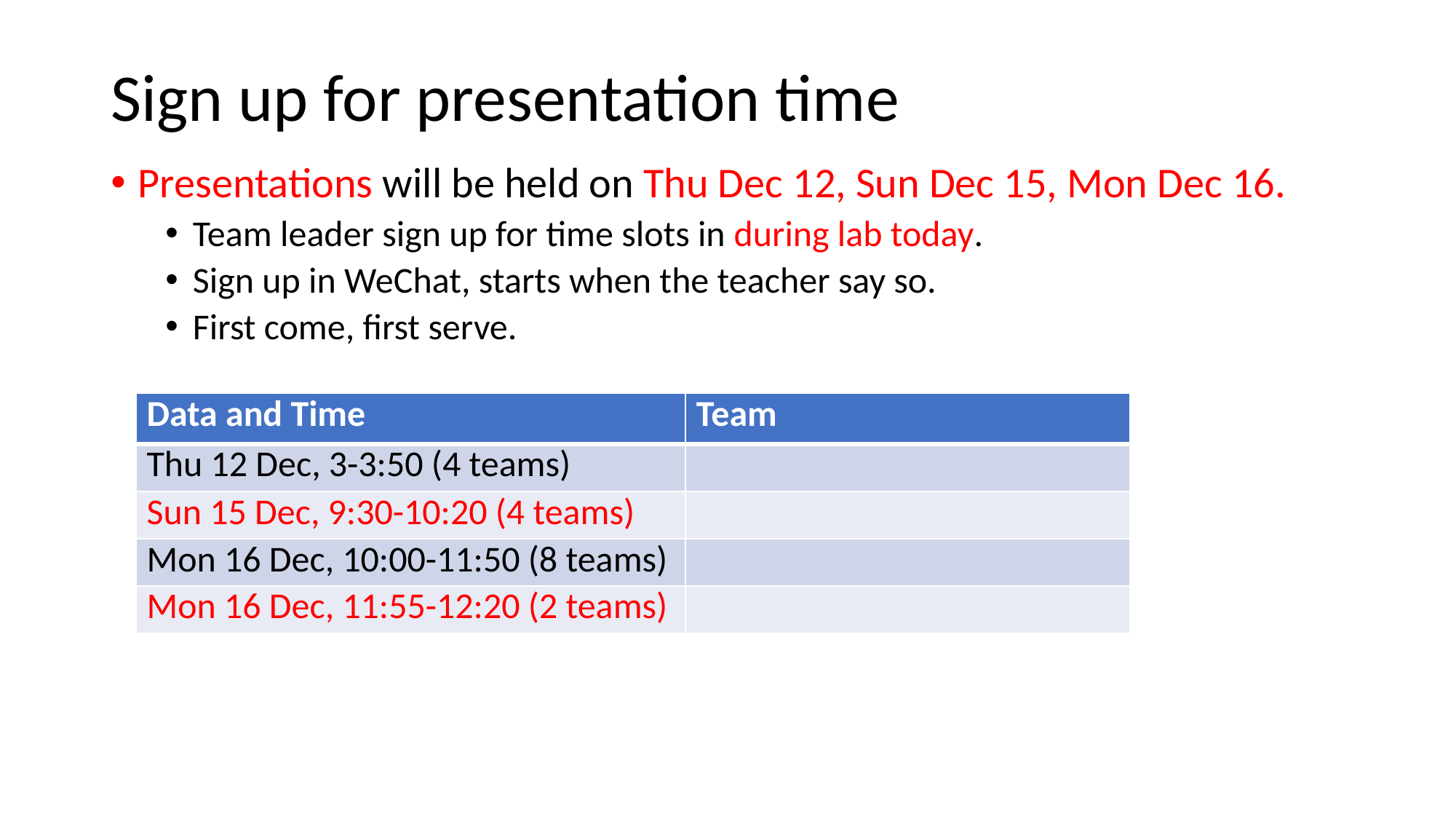

# Sign up for presentation time
Presentations will be held on Thu Dec 12, Sun Dec 15, Mon Dec 16.
Team leader sign up for time slots in during lab today.
Sign up in WeChat, starts when the teacher say so.
First come, first serve.
| Data and Time | Team |
| --- | --- |
| Thu 12 Dec, 3-3:50 (4 teams) |  |
| Sun 15 Dec, 9:30-10:20 (4 teams) |  |
| Mon 16 Dec, 10:00-11:50 (8 teams) |  |
| Mon 16 Dec, 11:55-12:20 (2 teams) |  |